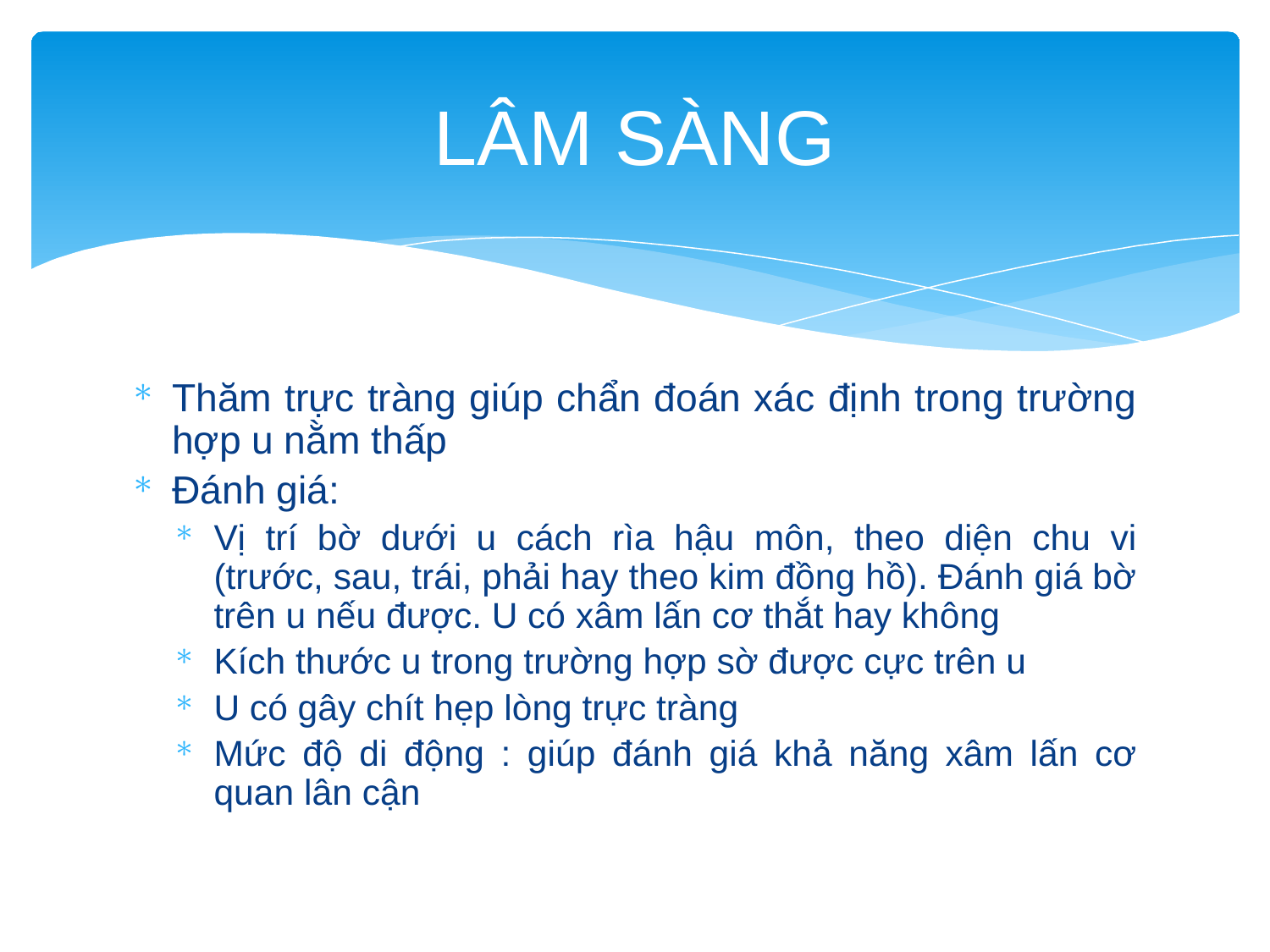

# LÂM SÀNG
Thăm trực tràng giúp chẩn đoán xác định trong trường hợp u nằm thấp
Đánh giá:
Vị trí bờ dưới u cách rìa hậu môn, theo diện chu vi (trước, sau, trái, phải hay theo kim đồng hồ). Đánh giá bờ trên u nếu được. U có xâm lấn cơ thắt hay không
Kích thước u trong trường hợp sờ được cực trên u
U có gây chít hẹp lòng trực tràng
Mức độ di động : giúp đánh giá khả năng xâm lấn cơ quan lân cận